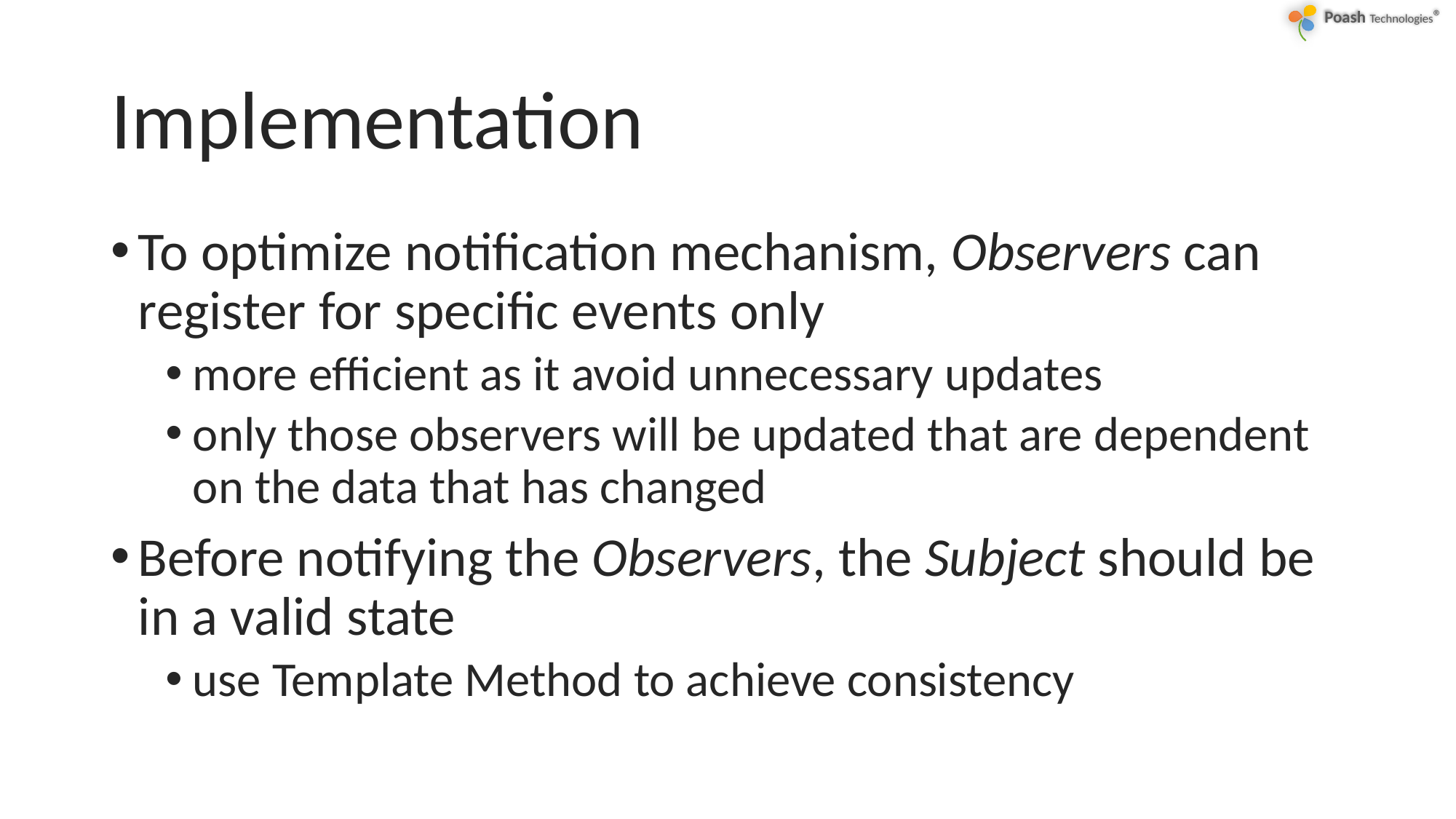

# Implementation
To optimize notification mechanism, Observers can register for specific events only
more efficient as it avoid unnecessary updates
only those observers will be updated that are dependent on the data that has changed
Before notifying the Observers, the Subject should be in a valid state
use Template Method to achieve consistency